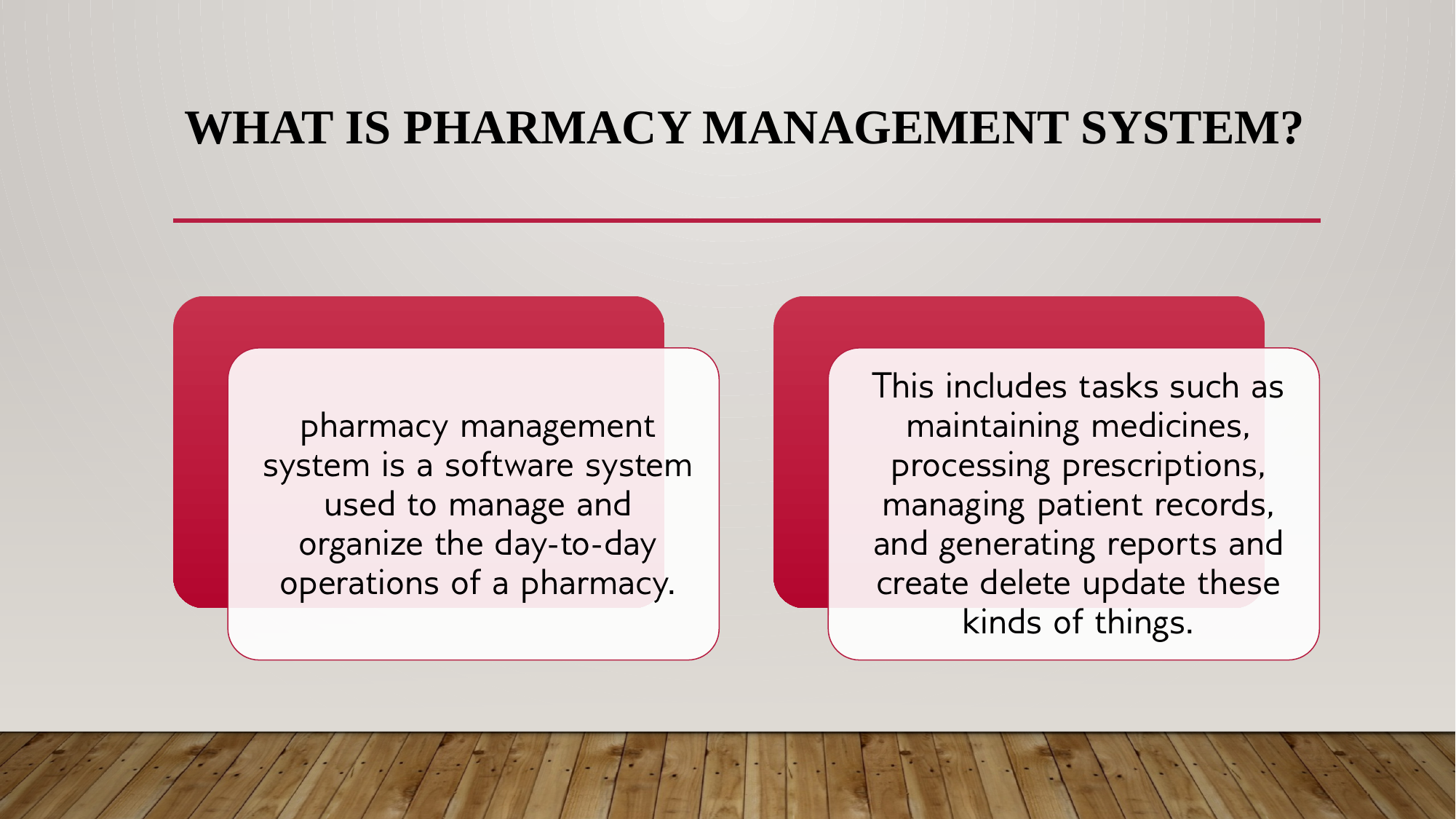

# WHAT IS PHARMACY MANAGEMENT SYSTEM?
pharmacy management system is a software system used to manage and organize the day-to-day operations of a pharmacy.
This includes tasks such as maintaining medicines, processing prescriptions, managing patient records, and generating reports and create delete update these kinds of things.